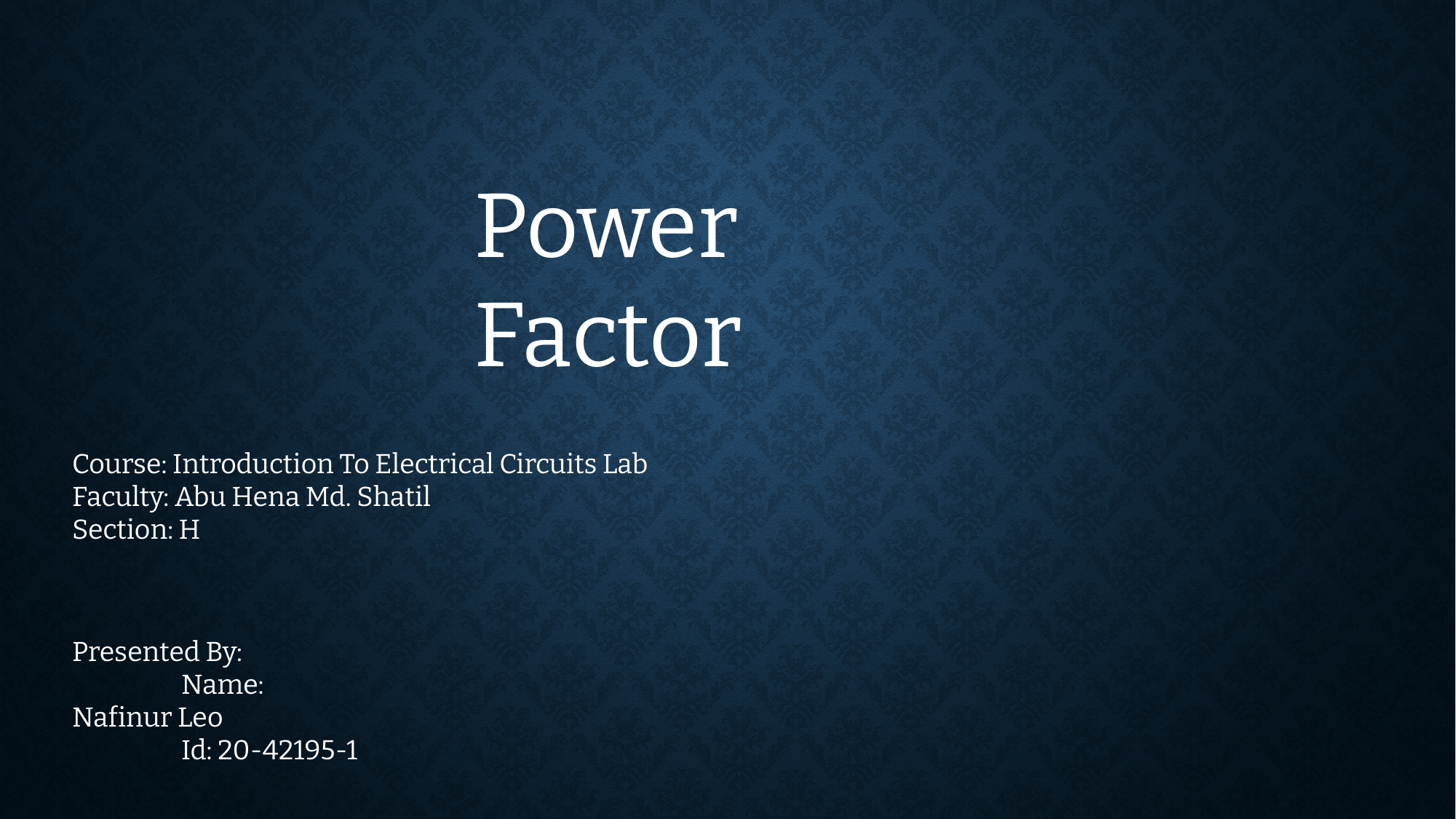

Power Factor
Course: Introduction To Electrical Circuits Lab
Faculty: Abu Hena Md. Shatil
Section: H
Presented By:
	Name: Nafinur Leo
	Id: 20-42195-1